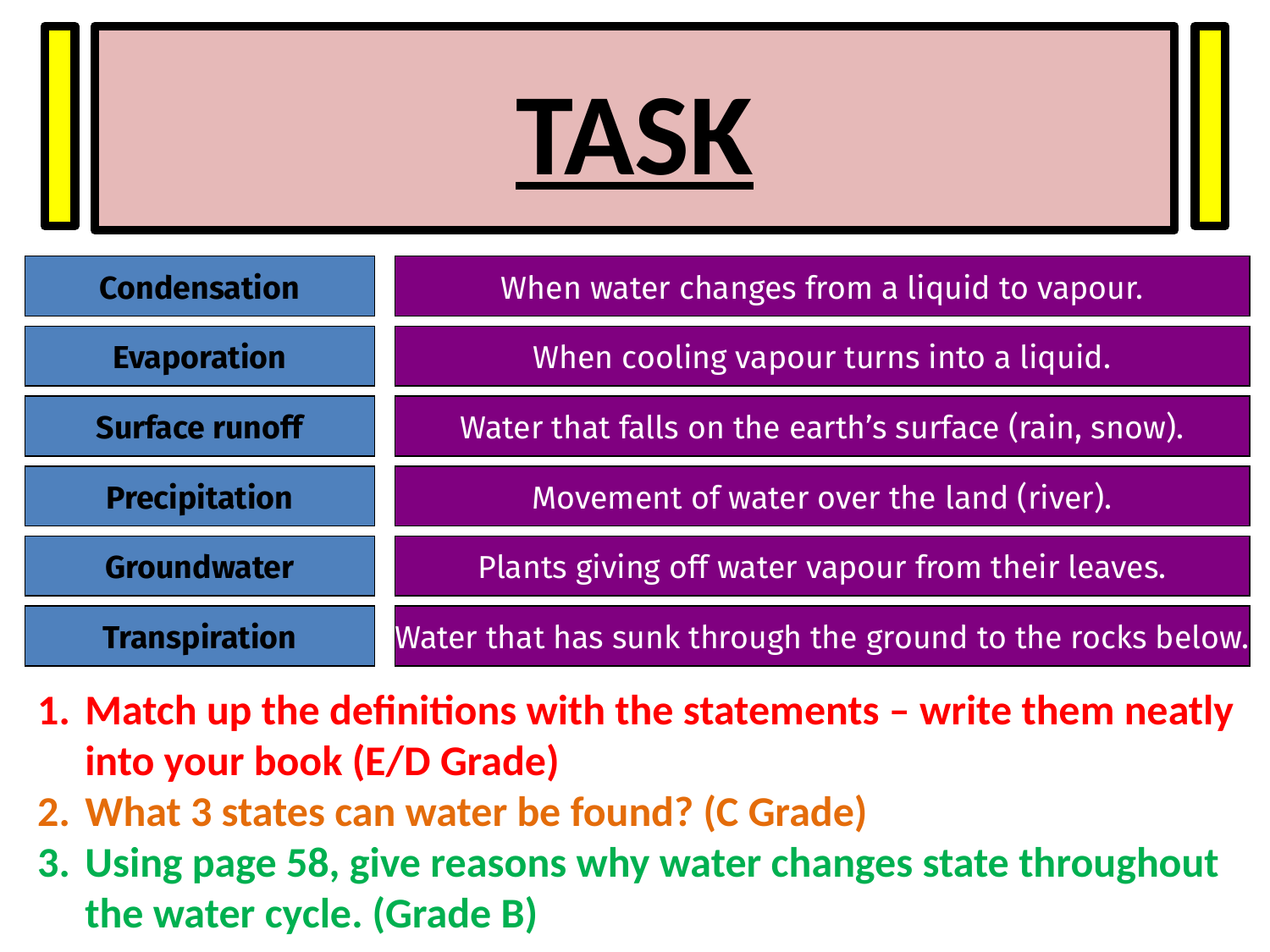

TASK

Condensation
When water changes from a liquid to vapour.
Evaporation
When cooling vapour turns into a liquid.
Surface runoff
Water that falls on the earth’s surface (rain, snow).
Precipitation
Movement of water over the land (river).
Groundwater
Plants giving off water vapour from their leaves.
Transpiration
Water that has sunk through the ground to the rocks below.
Match up the definitions with the statements – write them neatly into your book (E/D Grade)
What 3 states can water be found? (C Grade)
Using page 58, give reasons why water changes state throughout the water cycle. (Grade B)